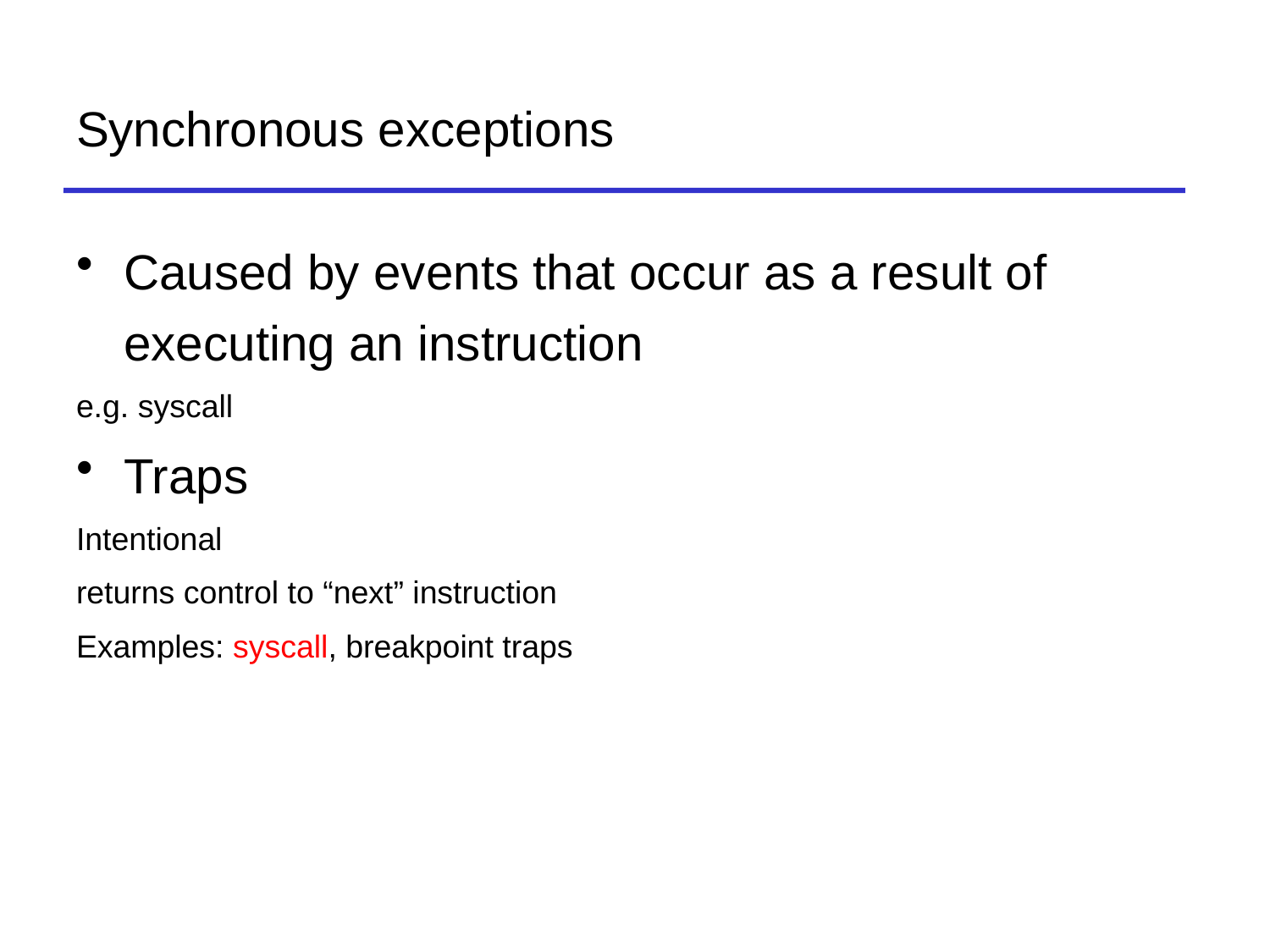

# Synchronous exceptions
Caused by events that occur as a result of executing an instruction
e.g. syscall
Traps
Intentional
returns control to “next” instruction
Examples: syscall, breakpoint traps